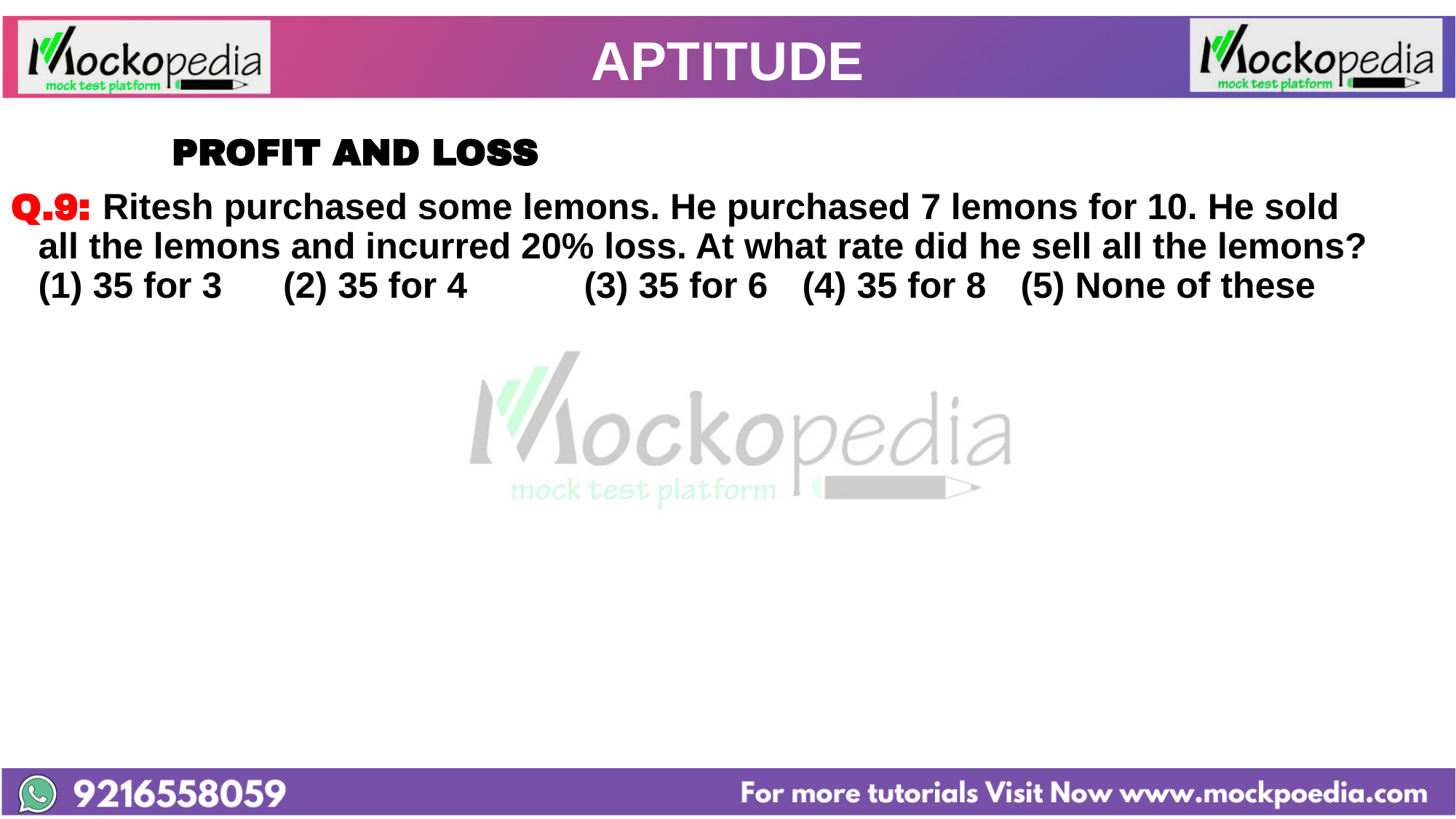

# APTITUDE
		  PROFIT AND LOSS
Q.9: Ritesh purchased some lemons. He purchased 7 lemons for 10. He sold all the lemons and incurred 20% loss. At what rate did he sell all the lemons? (1) 35 for 3      (2) 35 for 4 	(3) 35 for 6 	(4) 35 for 8 	(5) None of these